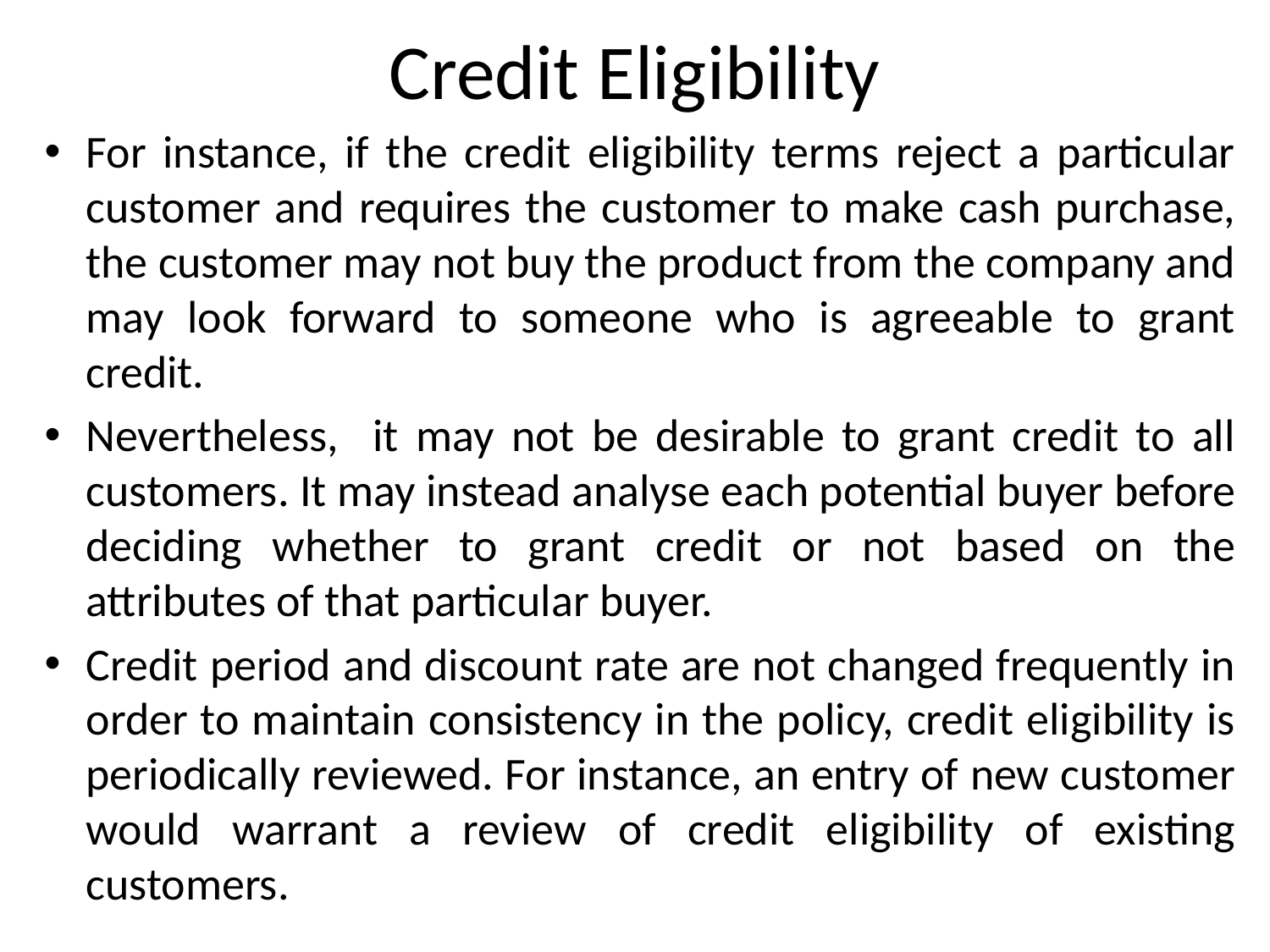

# Credit Eligibility
For instance, if the credit eligibility terms reject a particular customer and requires the customer to make cash purchase, the customer may not buy the product from the company and may look forward to someone who is agreeable to grant credit.
Nevertheless,  it may not be desirable to grant credit to all customers. It may instead analyse each potential buyer before deciding whether to grant credit or not based on the attributes of that particular buyer.
Credit period and discount rate are not changed frequently in order to maintain consistency in the policy, credit eligibility is periodically reviewed. For instance, an entry of new customer would warrant a review of credit eligibility of existing customers.